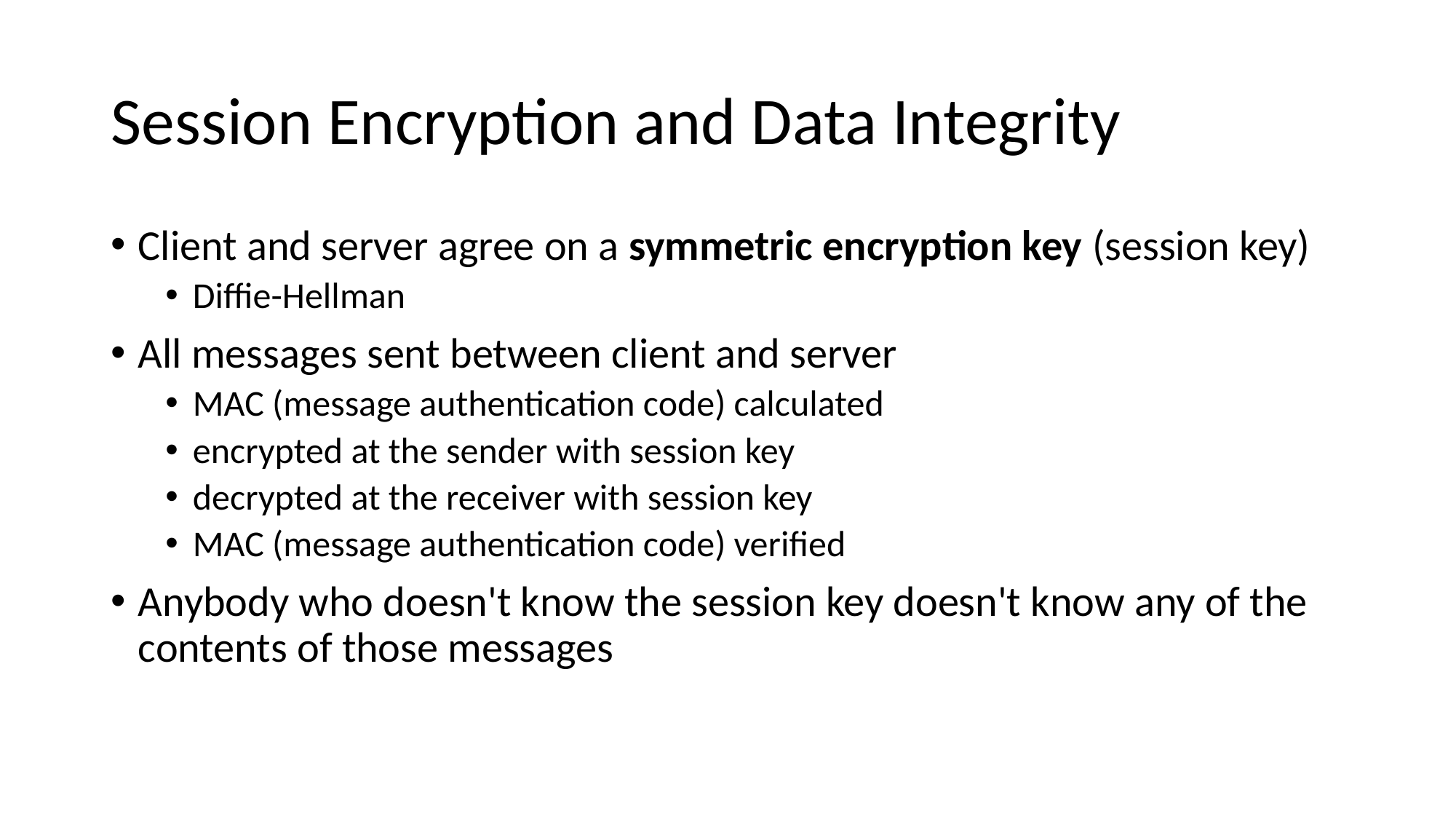

# Session Encryption and Data Integrity
Client and server agree on a symmetric encryption key (session key)
Diffie-Hellman
All messages sent between client and server
MAC (message authentication code) calculated
encrypted at the sender with session key
decrypted at the receiver with session key
MAC (message authentication code) verified
Anybody who doesn't know the session key doesn't know any of the contents of those messages